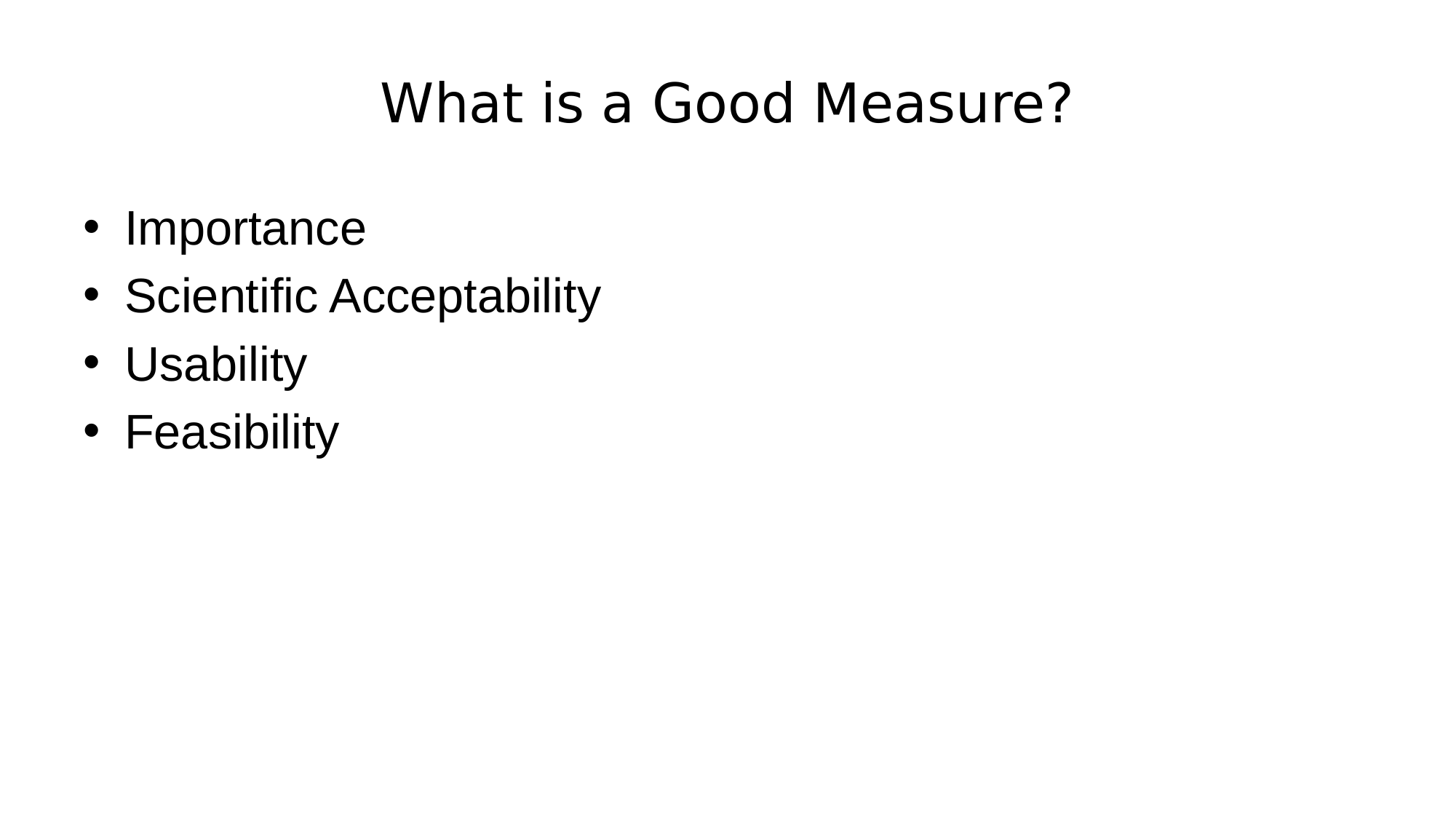

# What is a Good Measure?
Importance
Scientific Acceptability
Usability
Feasibility